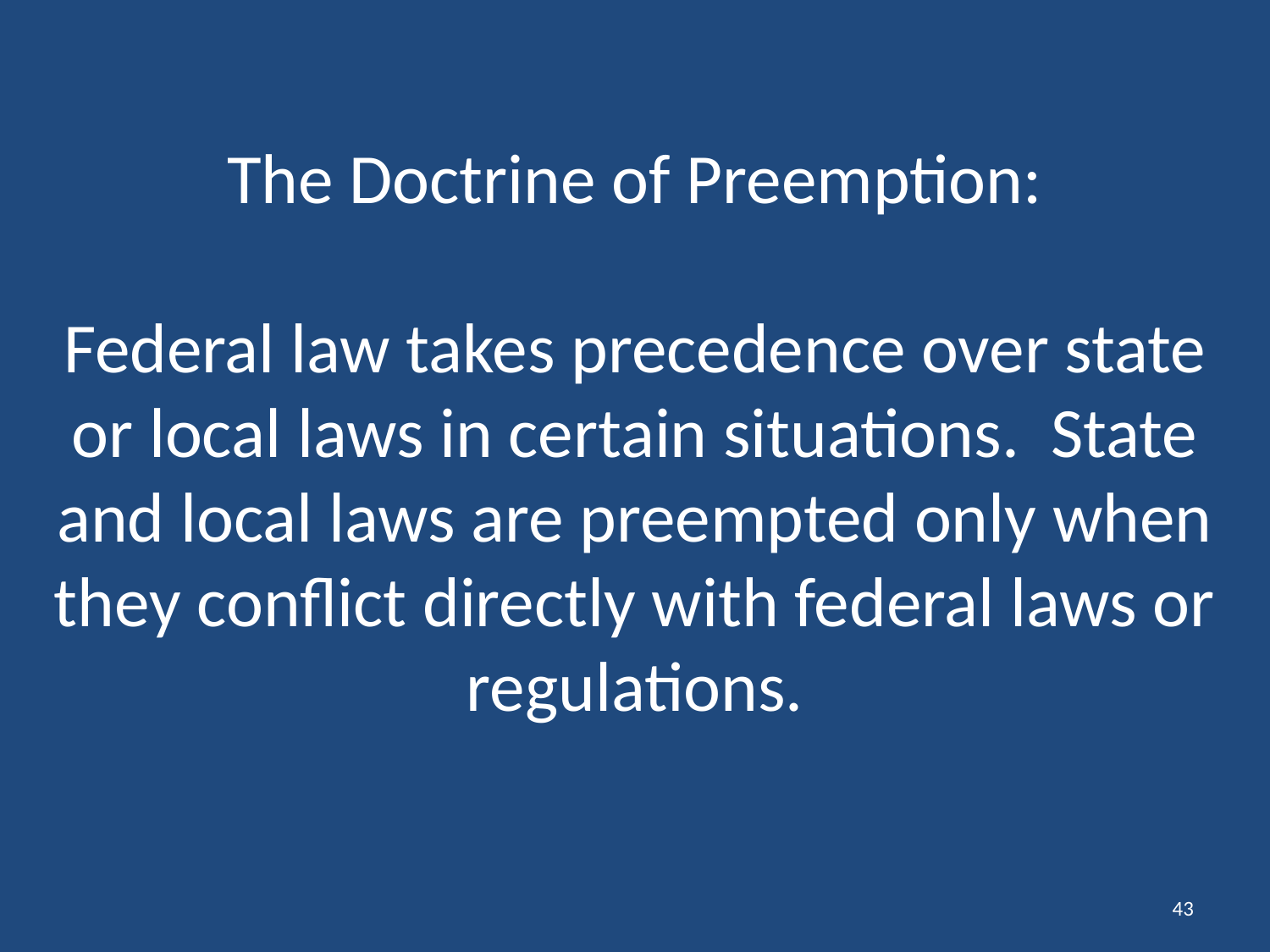

# The Doctrine of Preemption: Federal law takes precedence over state or local laws in certain situations.  State and local laws are preempted only when they conflict directly with federal laws or regulations.
43